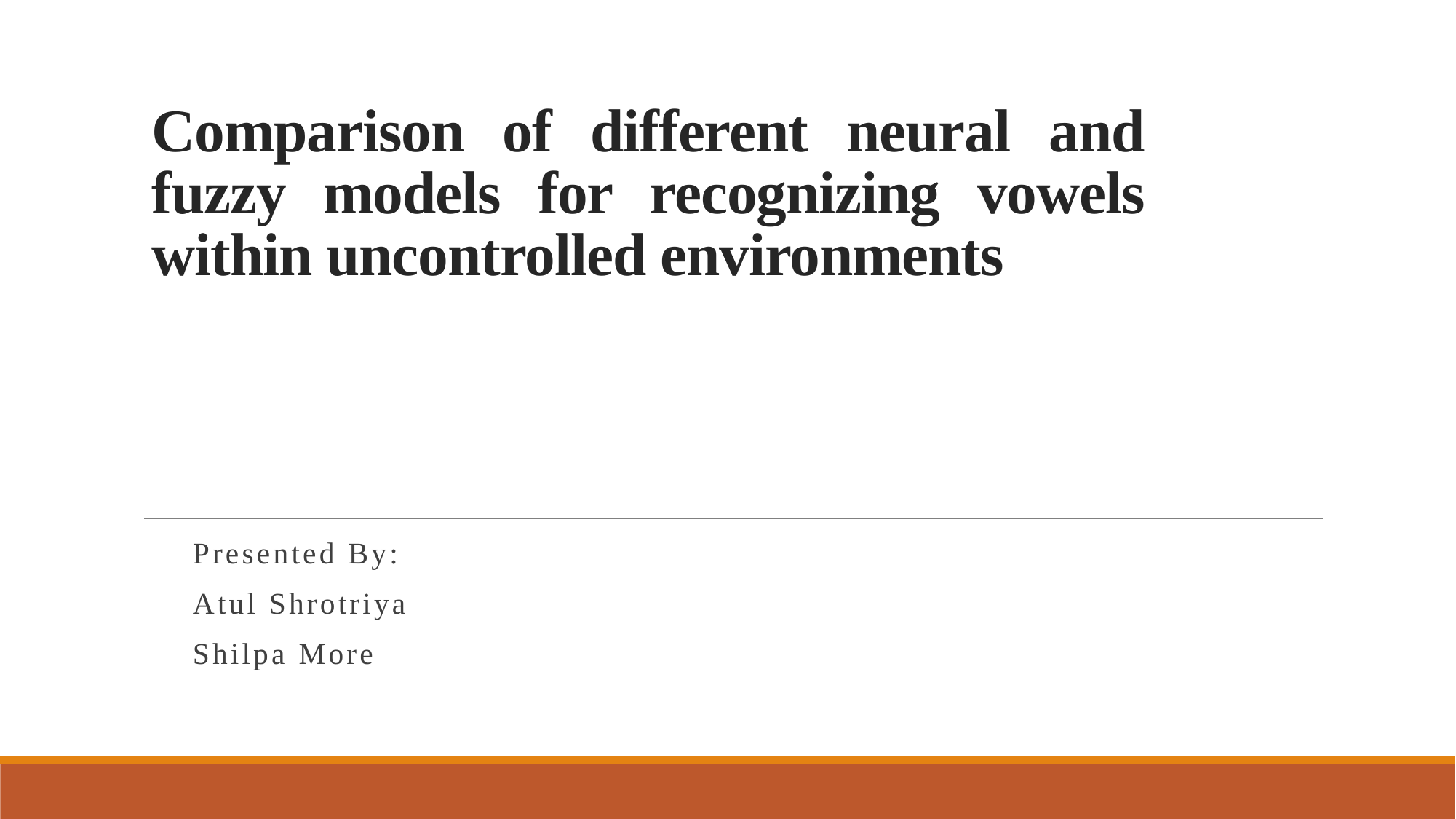

# Comparison of different neural and fuzzy models for recognizing vowels within uncontrolled environments

Presented By:
Atul Shrotriya
Shilpa More